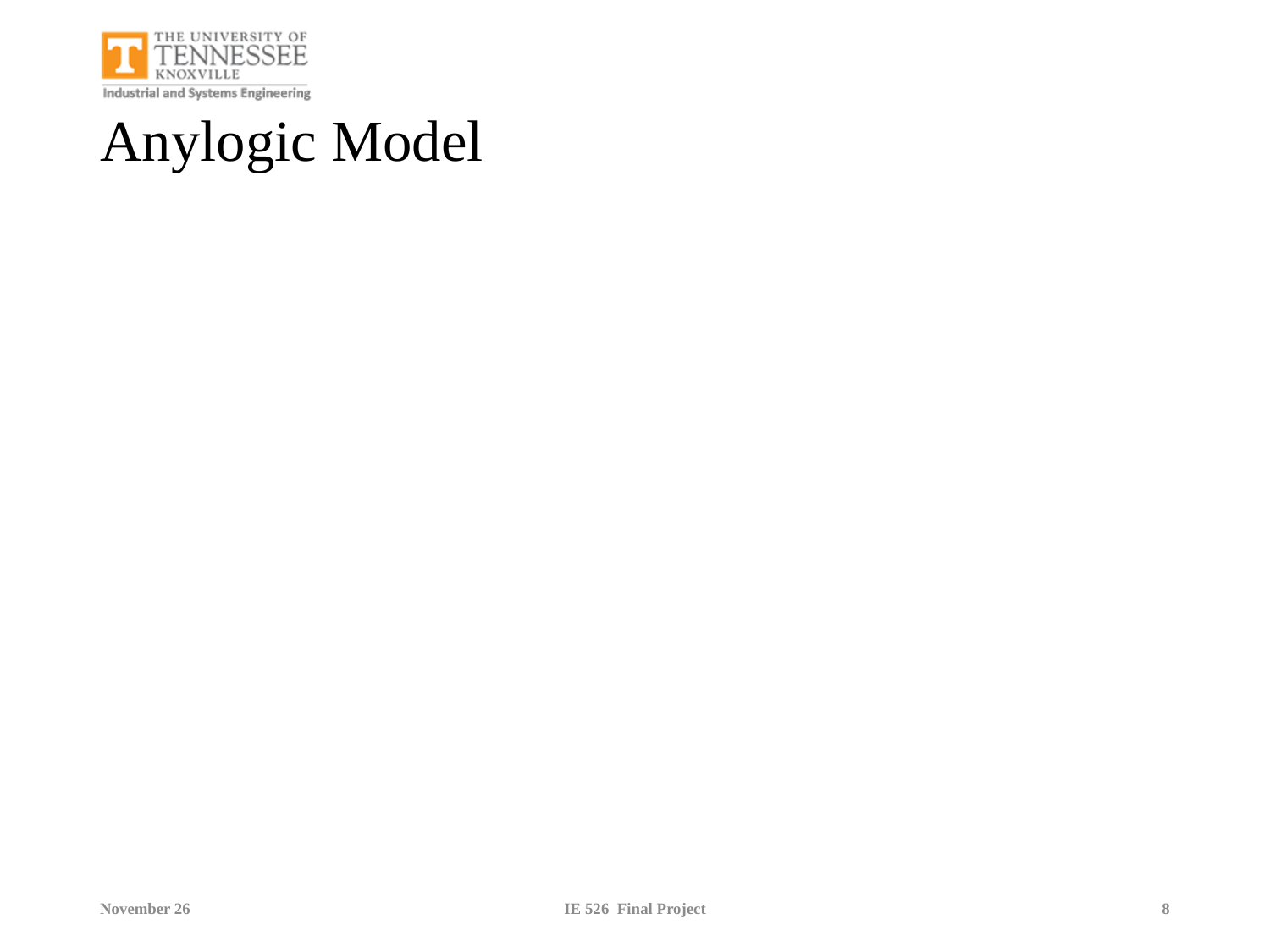

# Anylogic Model

November 26
IE 526  Final Project
8